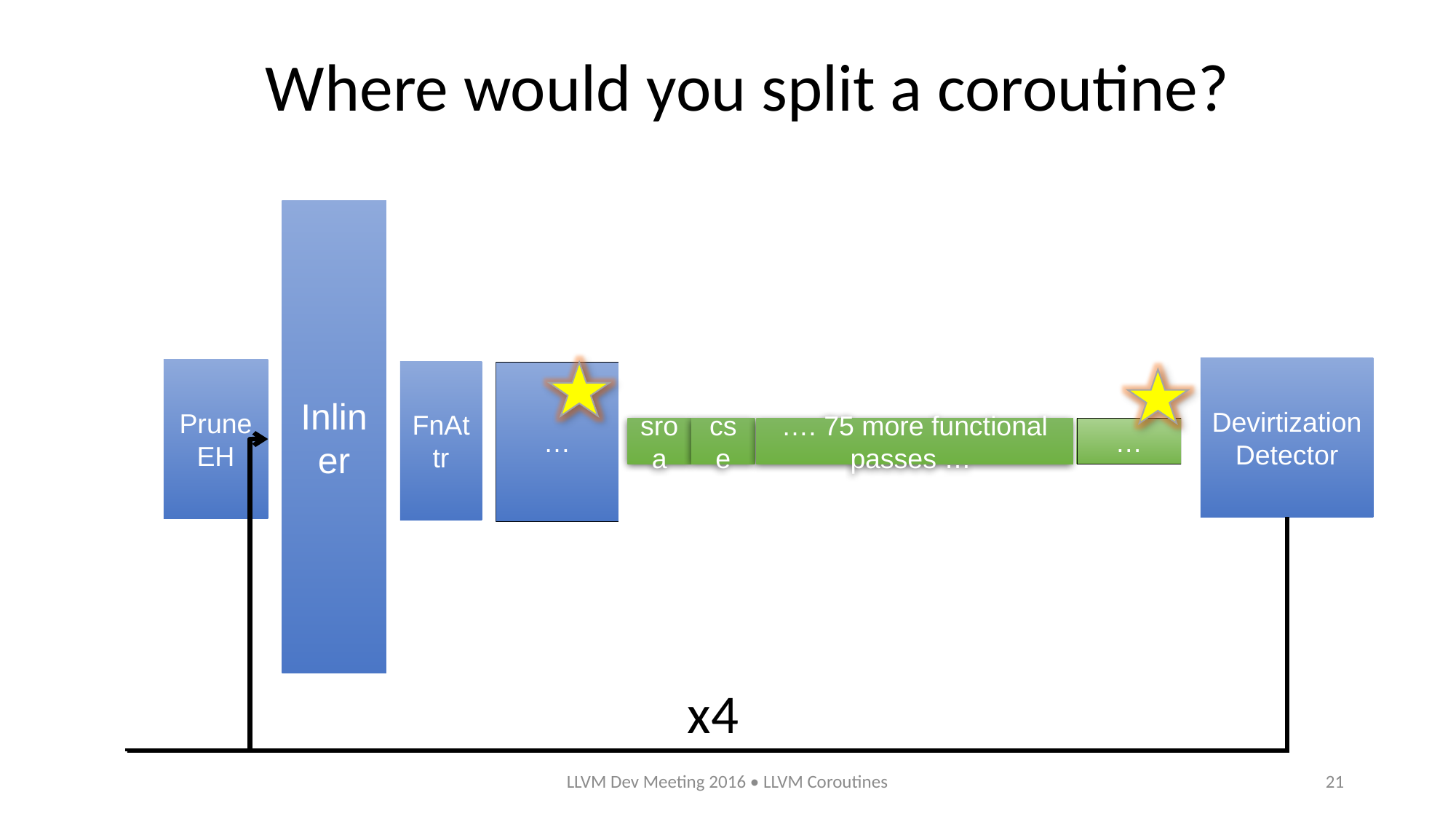

# Where would you split a coroutine?
Inliner
Devirtization
Detector
PruneEH
FnAttr
…

…
sroa
cse
…. 75 more functional passes …
x4
LLVM Dev Meeting 2016 • LLVM Coroutines
21